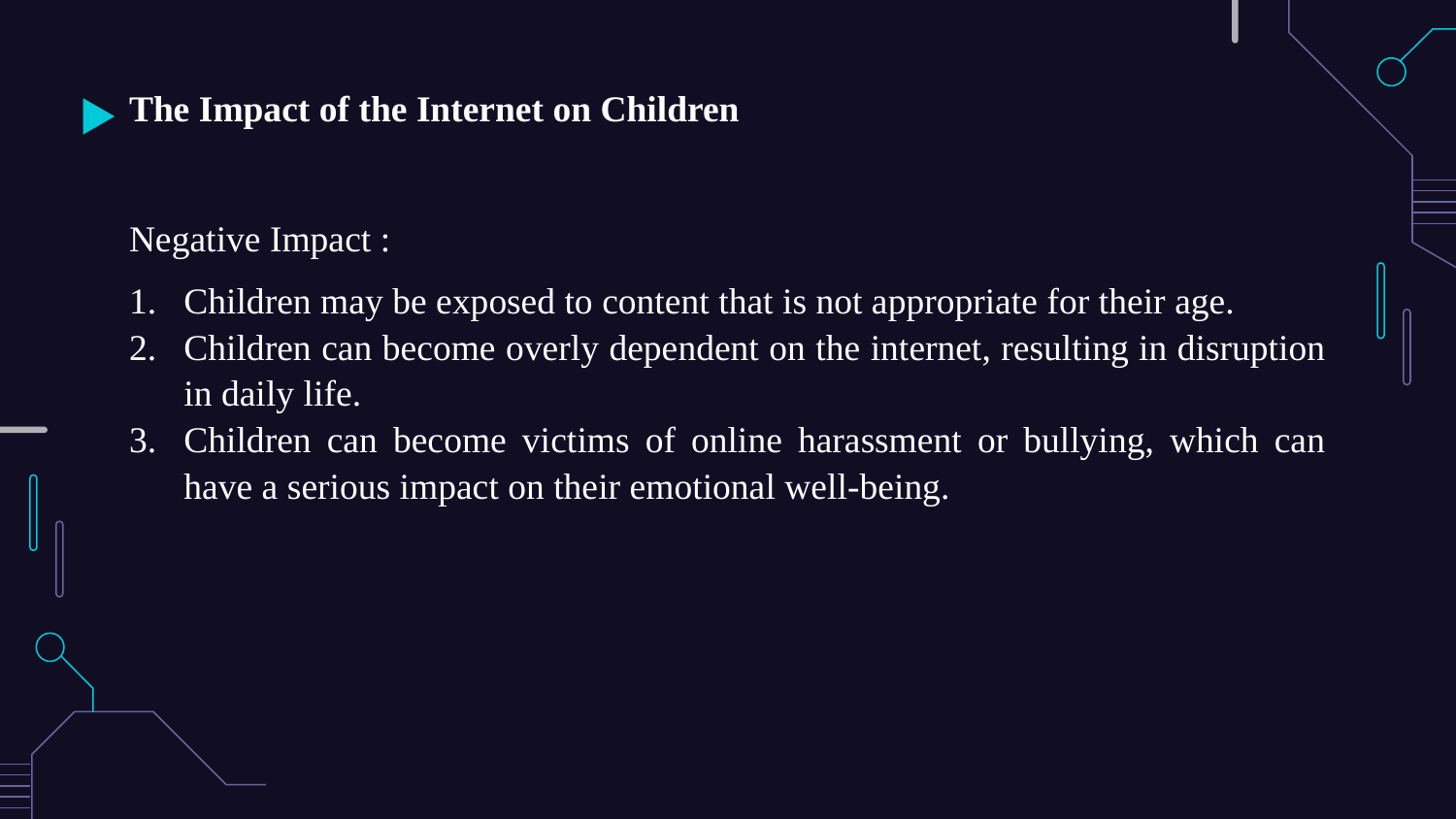

# The Impact of the Internet on Children
Negative Impact :
Children may be exposed to content that is not appropriate for their age.
Children can become overly dependent on the internet, resulting in disruption in daily life.
Children can become victims of online harassment or bullying, which can have a serious impact on their emotional well-being.